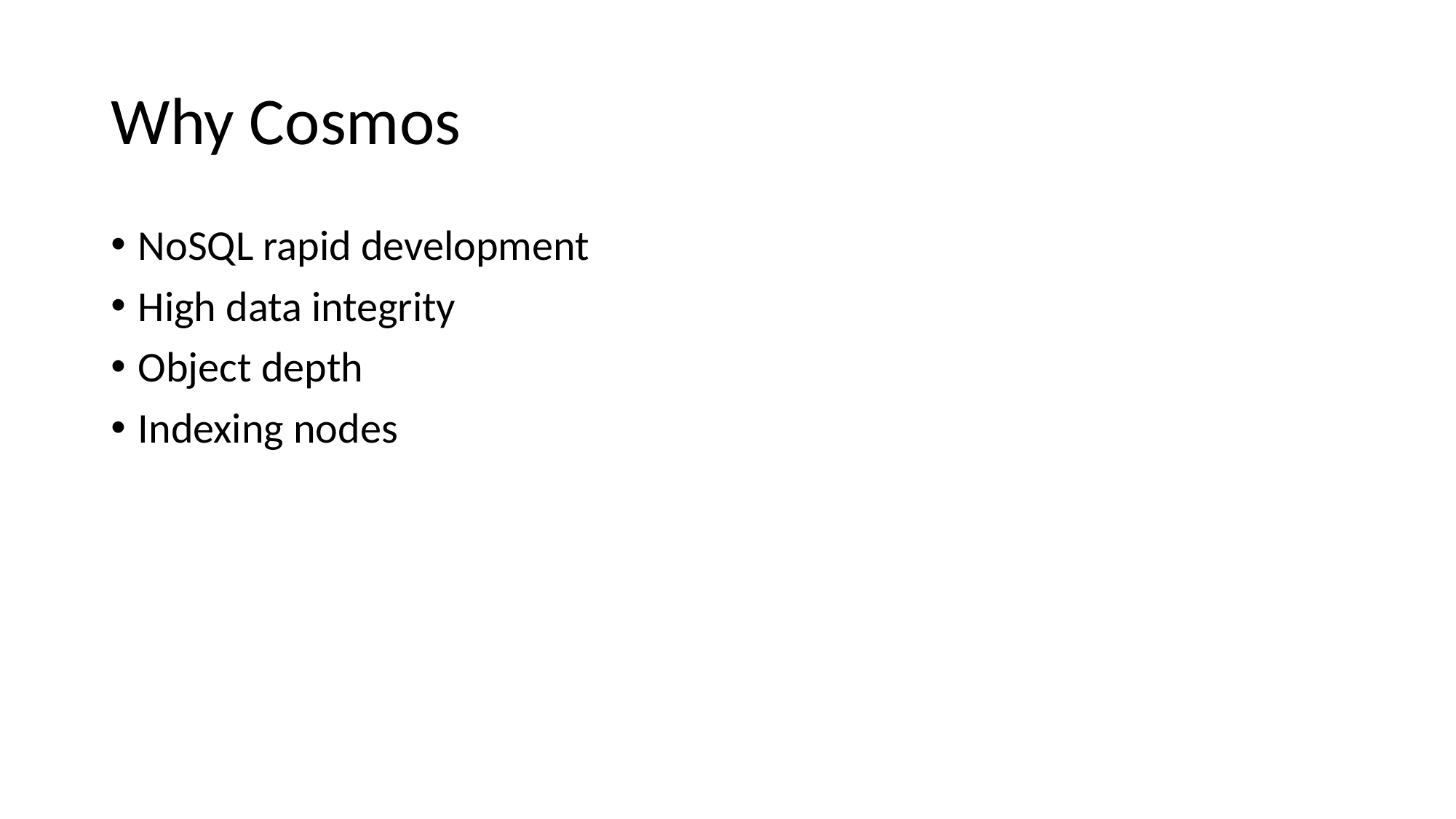

# Why Cosmos
NoSQL rapid development
High data integrity
Object depth
Indexing nodes